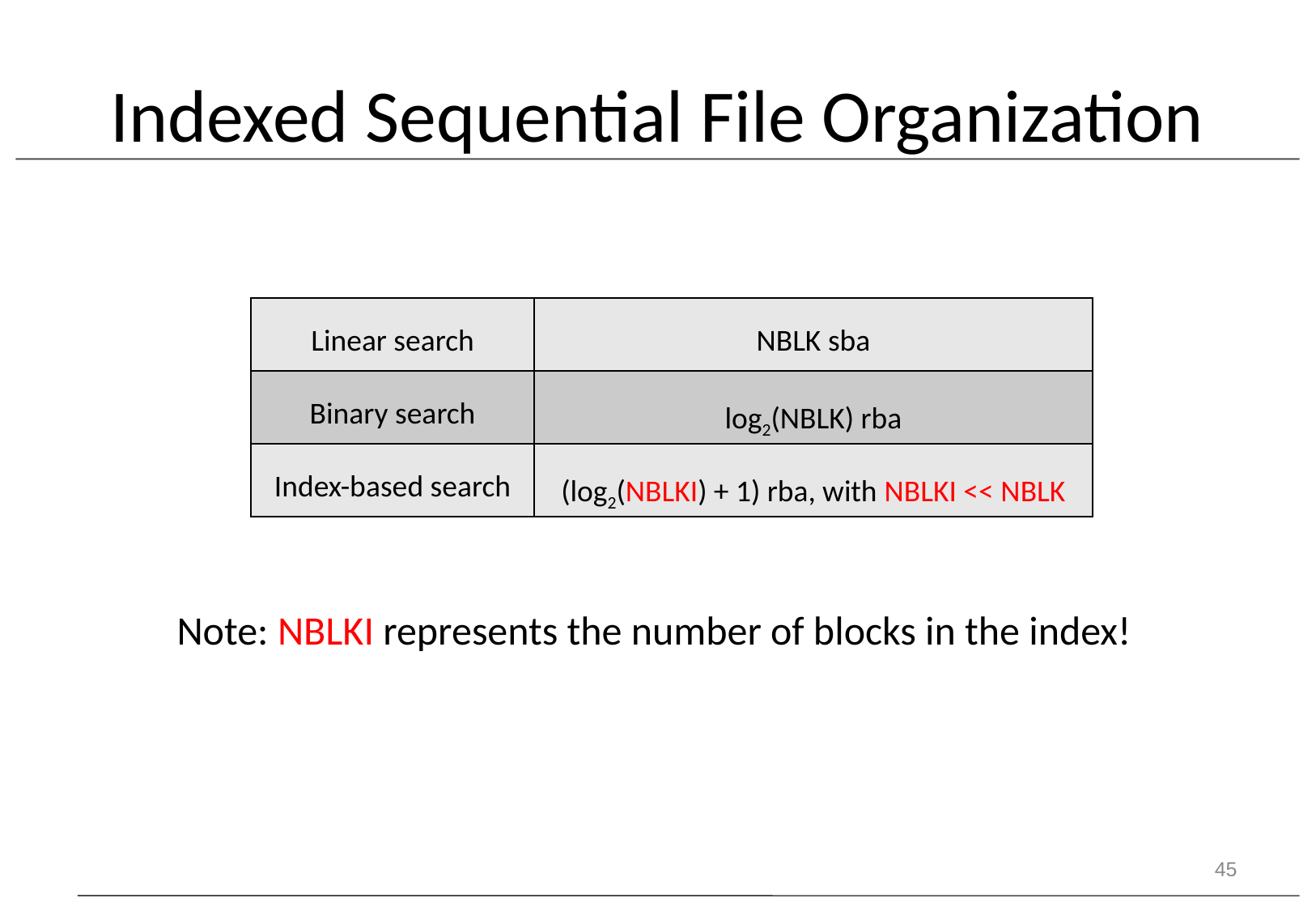

# Indexed Sequential File Organization
| Linear search | NBLK sba |
| --- | --- |
| Binary search | log2(NBLK) rba |
| Index-based search | (log2(NBLKI) + 1) rba, with NBLKI << NBLK |
Note: NBLKI represents the number of blocks in the index!
45